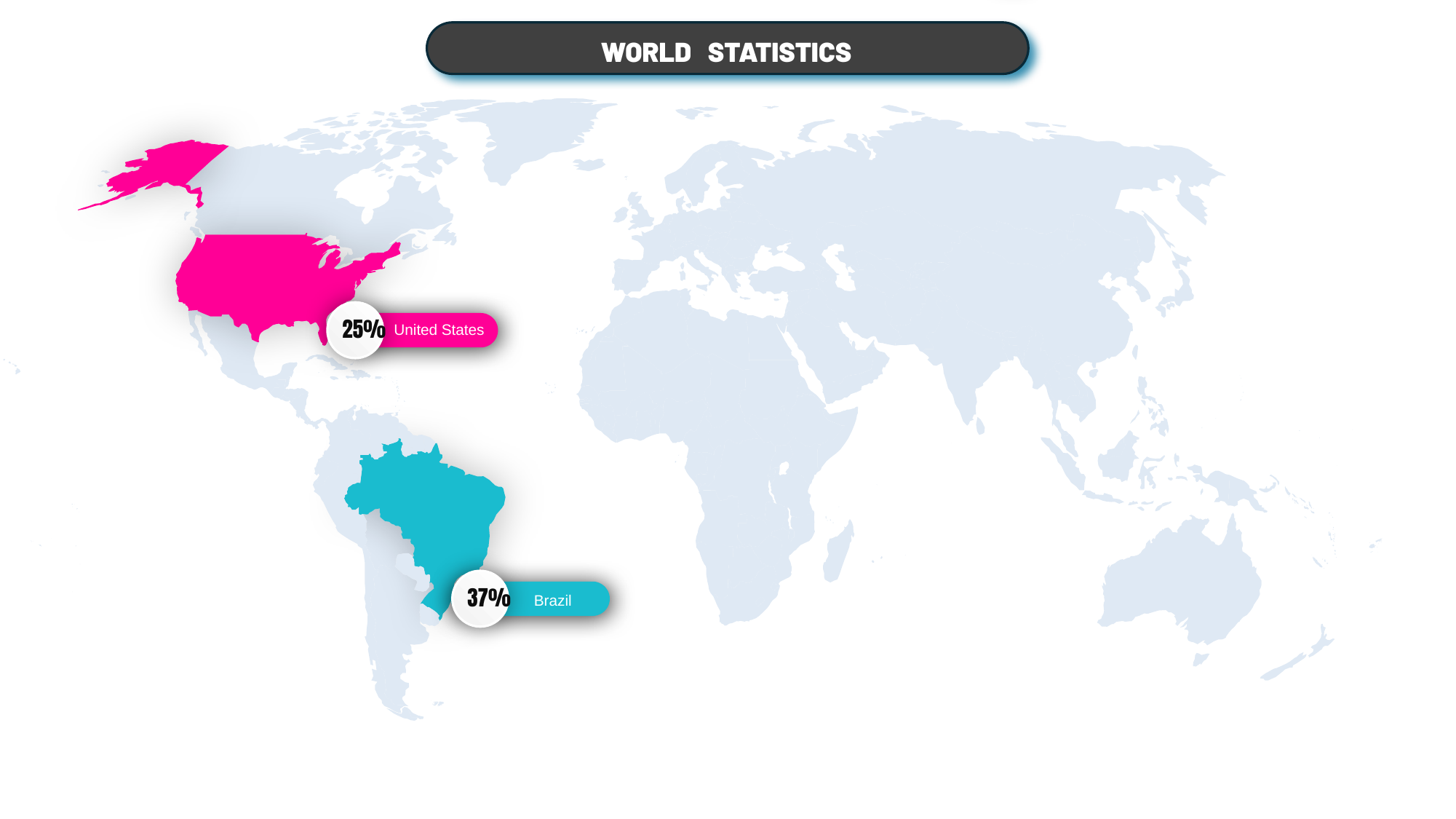

42%

    Bharat

  WORLD   STATISTICS

25%

United States

37%

   Brazil